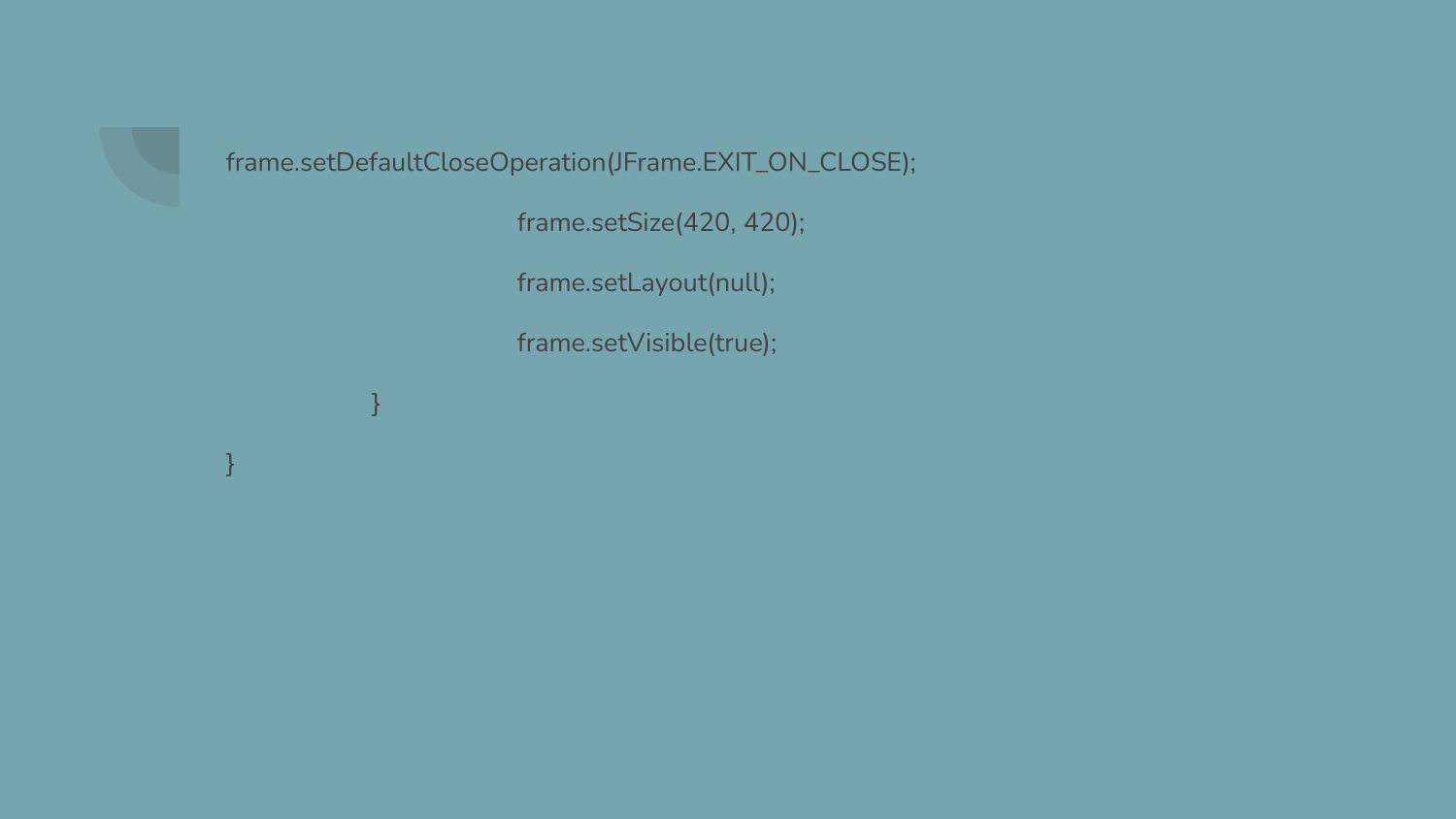

frame.setDefaultCloseOperation(JFrame.EXIT_ON_CLOSE);
		frame.setSize(420, 420);
		frame.setLayout(null);
		frame.setVisible(true);
	}
}